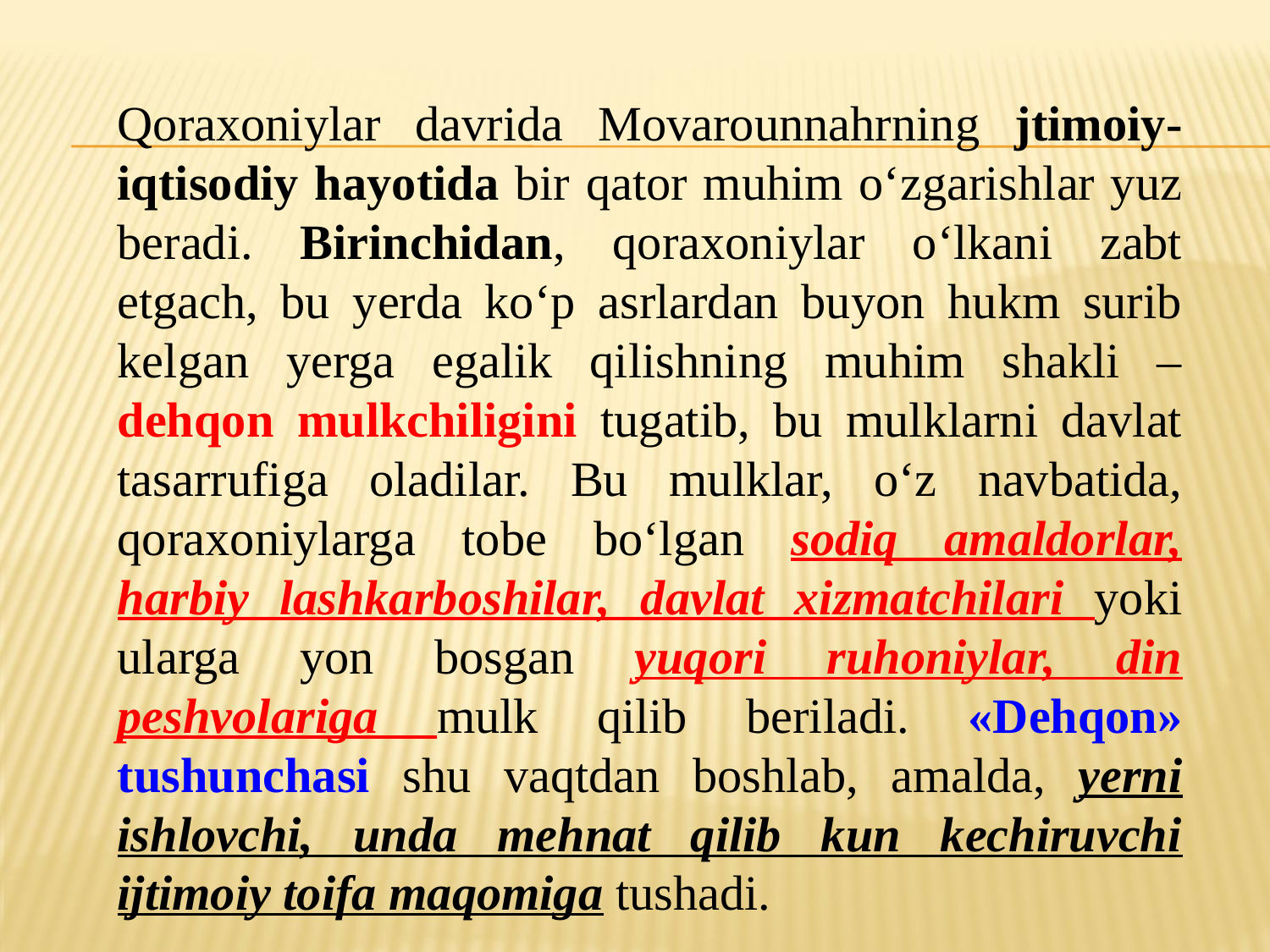

Qoraxoniylar davrida Movarounnahrning jtimoiy-iqtisodiy hayotida bir qator muhim o‘zgarishlar yuz beradi. Birinchidan, qoraxoniylar o‘lkani zabt etgach, bu yerda ko‘p asrlardan buyon hukm surib kelgan yerga egalik qilishning muhim shakli – dehqon mulkchiligini tugatib, bu mulklarni davlat tasarrufiga oladilar. Bu mulklar, o‘z navbatida, qoraxoniylarga tobe bo‘lgan sodiq amaldorlar, harbiy lashkarboshilar, davlat xizmatchilari yoki ularga yon bosgan yuqori ruhoniylar, din peshvolariga mulk qilib beriladi. «Dehqon» tushunchasi shu vaqtdan boshlab, amalda, yerni ishlovchi, unda mehnat qilib kun kechiruvchi ijtimoiy toifa maqomiga tushadi.